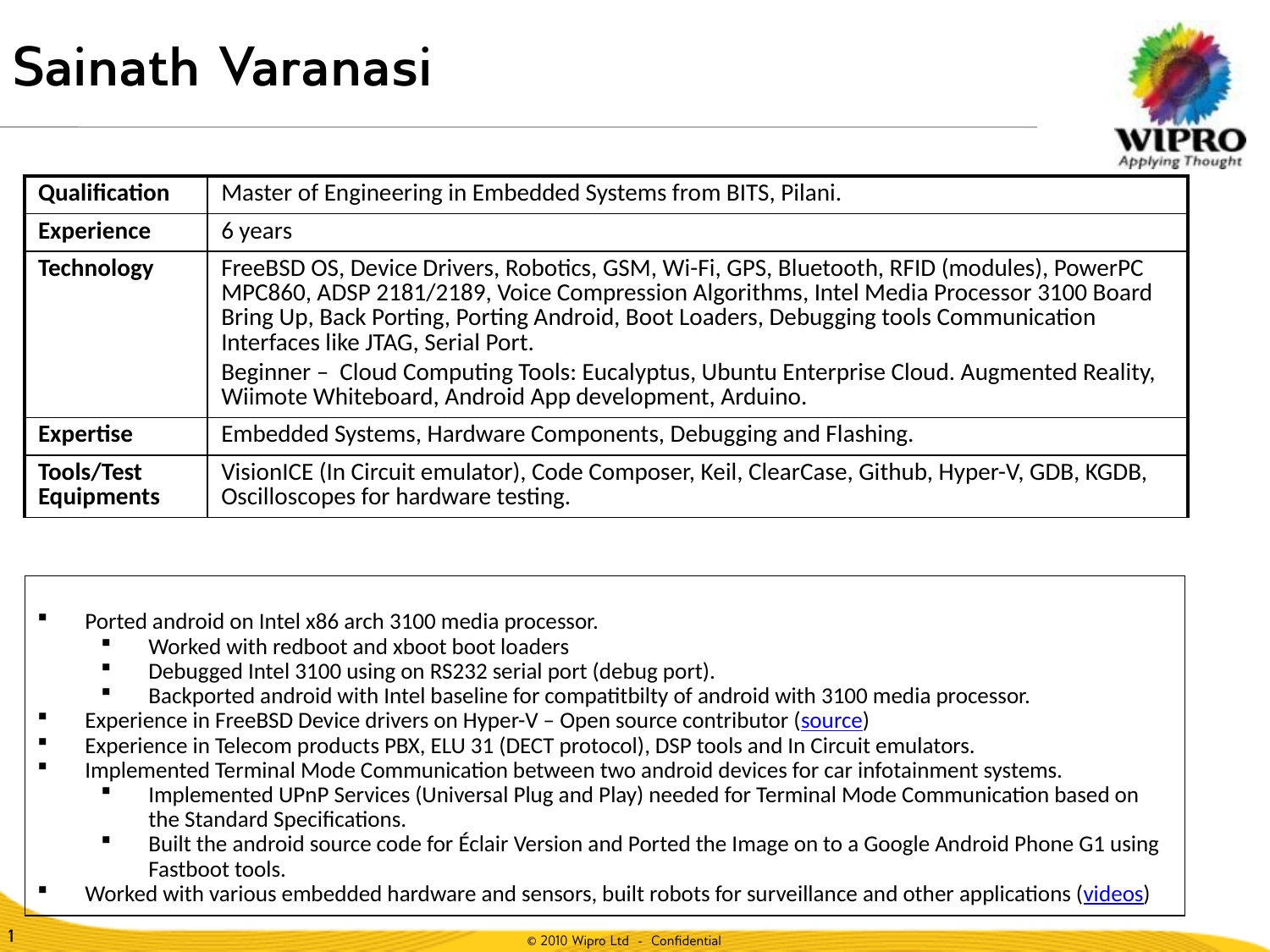

# Sainath Varanasi
| Qualification | Master of Engineering in Embedded Systems from BITS, Pilani. |
| --- | --- |
| Experience | 6 years |
| Technology | FreeBSD OS, Device Drivers, Robotics, GSM, Wi-Fi, GPS, Bluetooth, RFID (modules), PowerPC MPC860, ADSP 2181/2189, Voice Compression Algorithms, Intel Media Processor 3100 Board Bring Up, Back Porting, Porting Android, Boot Loaders, Debugging tools Communication Interfaces like JTAG, Serial Port. Beginner – Cloud Computing Tools: Eucalyptus, Ubuntu Enterprise Cloud. Augmented Reality, Wiimote Whiteboard, Android App development, Arduino. |
| Expertise | Embedded Systems, Hardware Components, Debugging and Flashing. |
| Tools/Test Equipments | VisionICE (In Circuit emulator), Code Composer, Keil, ClearCase, Github, Hyper-V, GDB, KGDB, Oscilloscopes for hardware testing. |

Ported android on Intel x86 arch 3100 media processor.
Worked with redboot and xboot boot loaders
Debugged Intel 3100 using on RS232 serial port (debug port).
Backported android with Intel baseline for compatitbilty of android with 3100 media processor.
Experience in FreeBSD Device drivers on Hyper-V – Open source contributor (source)
Experience in Telecom products PBX, ELU 31 (DECT protocol), DSP tools and In Circuit emulators.
Implemented Terminal Mode Communication between two android devices for car infotainment systems.
Implemented UPnP Services (Universal Plug and Play) needed for Terminal Mode Communication based on the Standard Specifications.
Built the android source code for Éclair Version and Ported the Image on to a Google Android Phone G1 using Fastboot tools.
Worked with various embedded hardware and sensors, built robots for surveillance and other applications (videos)